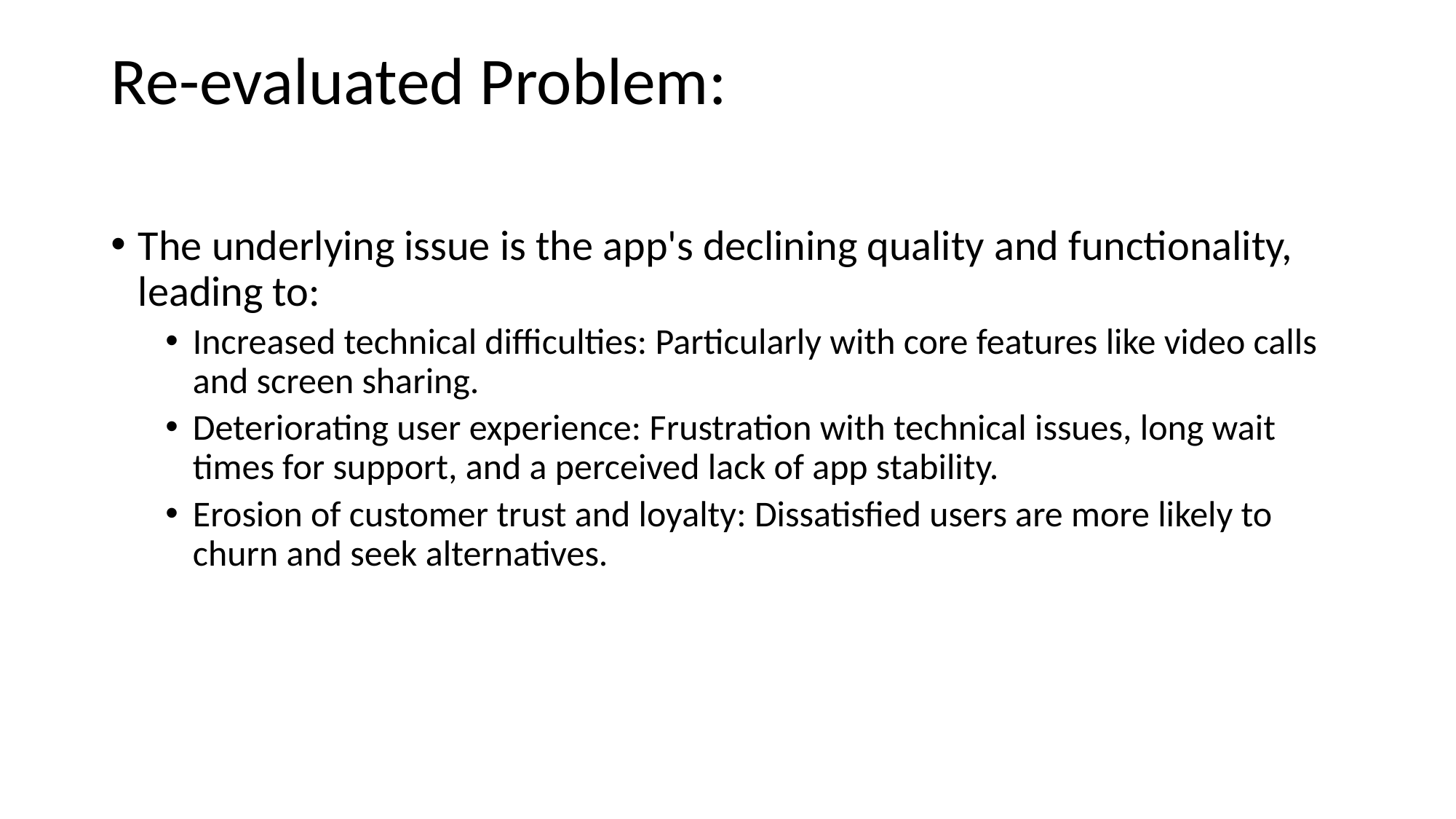

# Re-evaluated Problem:
The underlying issue is the app's declining quality and functionality, leading to:
Increased technical difficulties: Particularly with core features like video calls and screen sharing.
Deteriorating user experience: Frustration with technical issues, long wait times for support, and a perceived lack of app stability.
Erosion of customer trust and loyalty: Dissatisfied users are more likely to churn and seek alternatives.